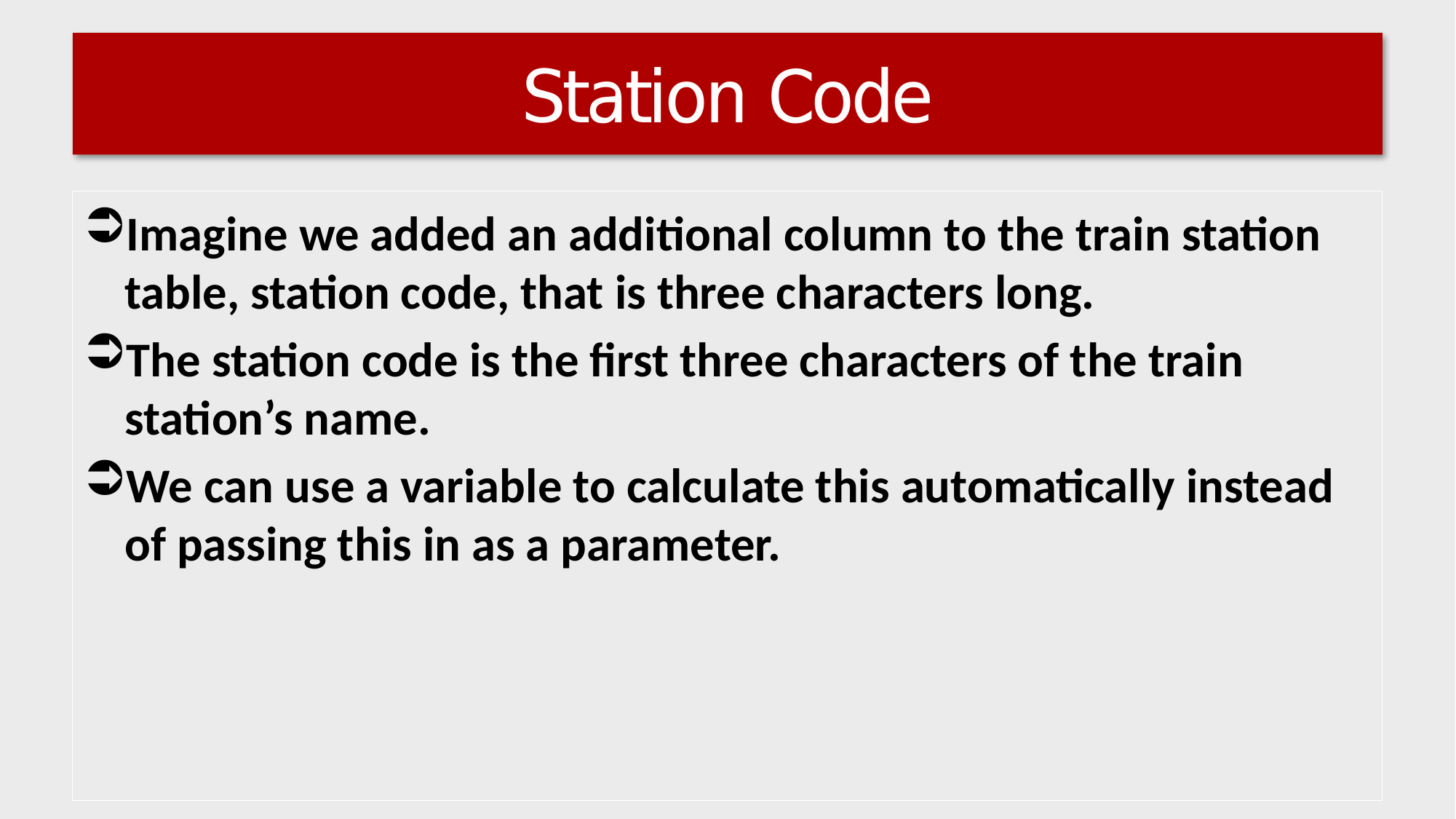

# Station Code
Imagine we added an additional column to the train station table, station code, that is three characters long.
The station code is the first three characters of the train station’s name.
We can use a variable to calculate this automatically instead of passing this in as a parameter.